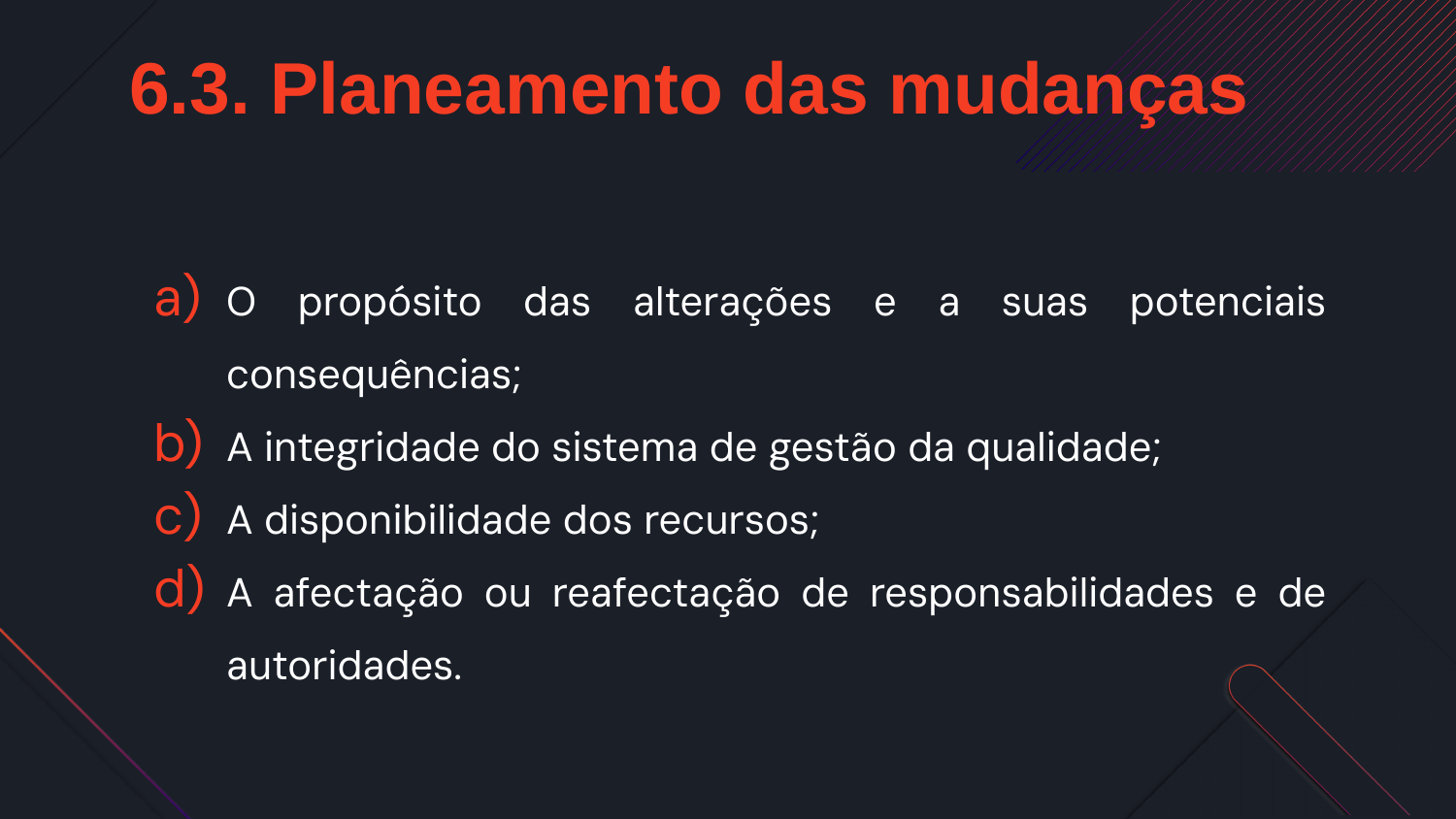

# 6.3. Planeamento das mudanças
O propósito das alterações e a suas potenciais consequências;
A integridade do sistema de gestão da qualidade;
A disponibilidade dos recursos;
A afectação ou reafectação de responsabilidades e de autoridades.